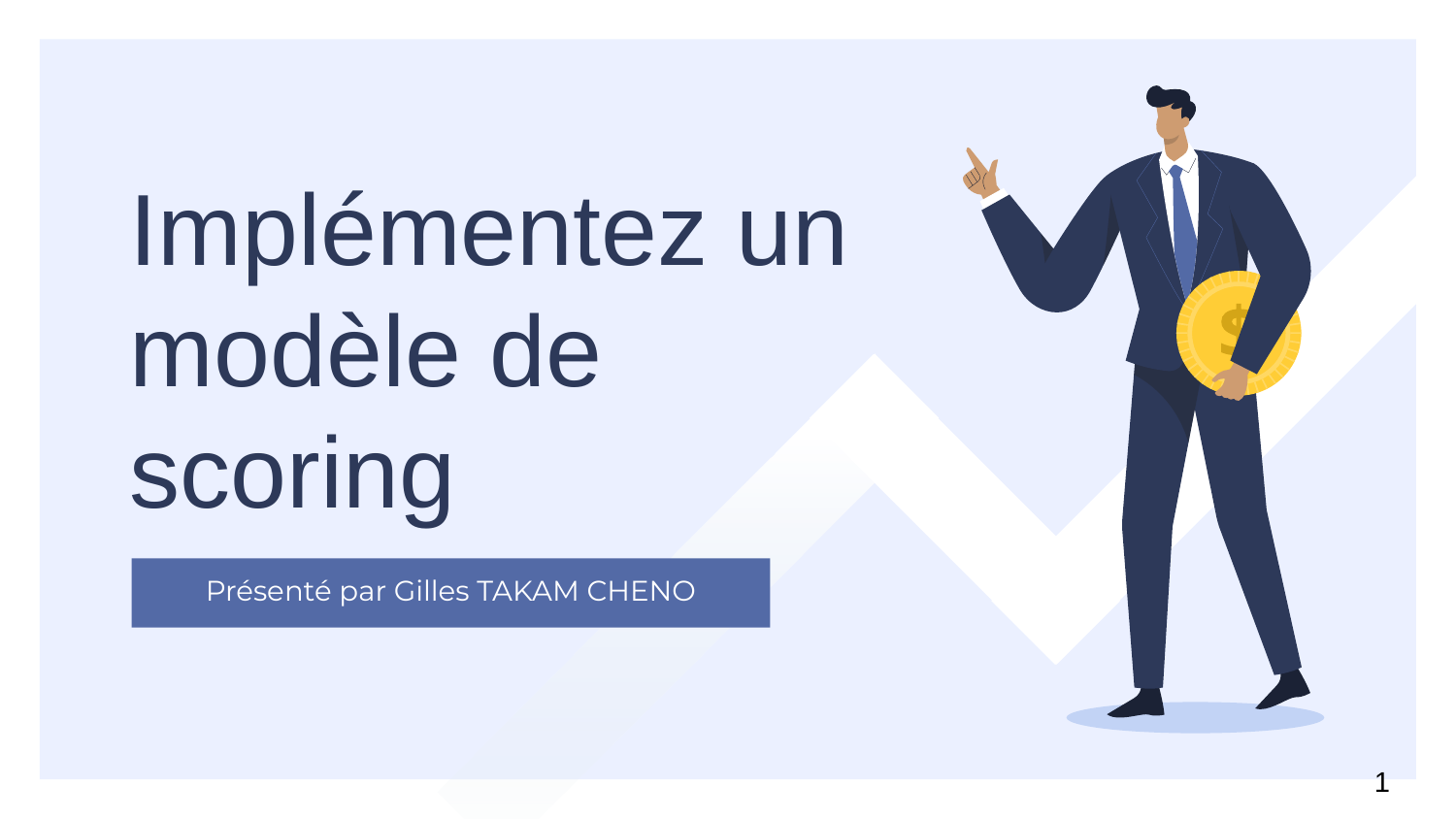

# Implémentez un modèle de scoring

Présenté par Gilles TAKAM CHENO
1